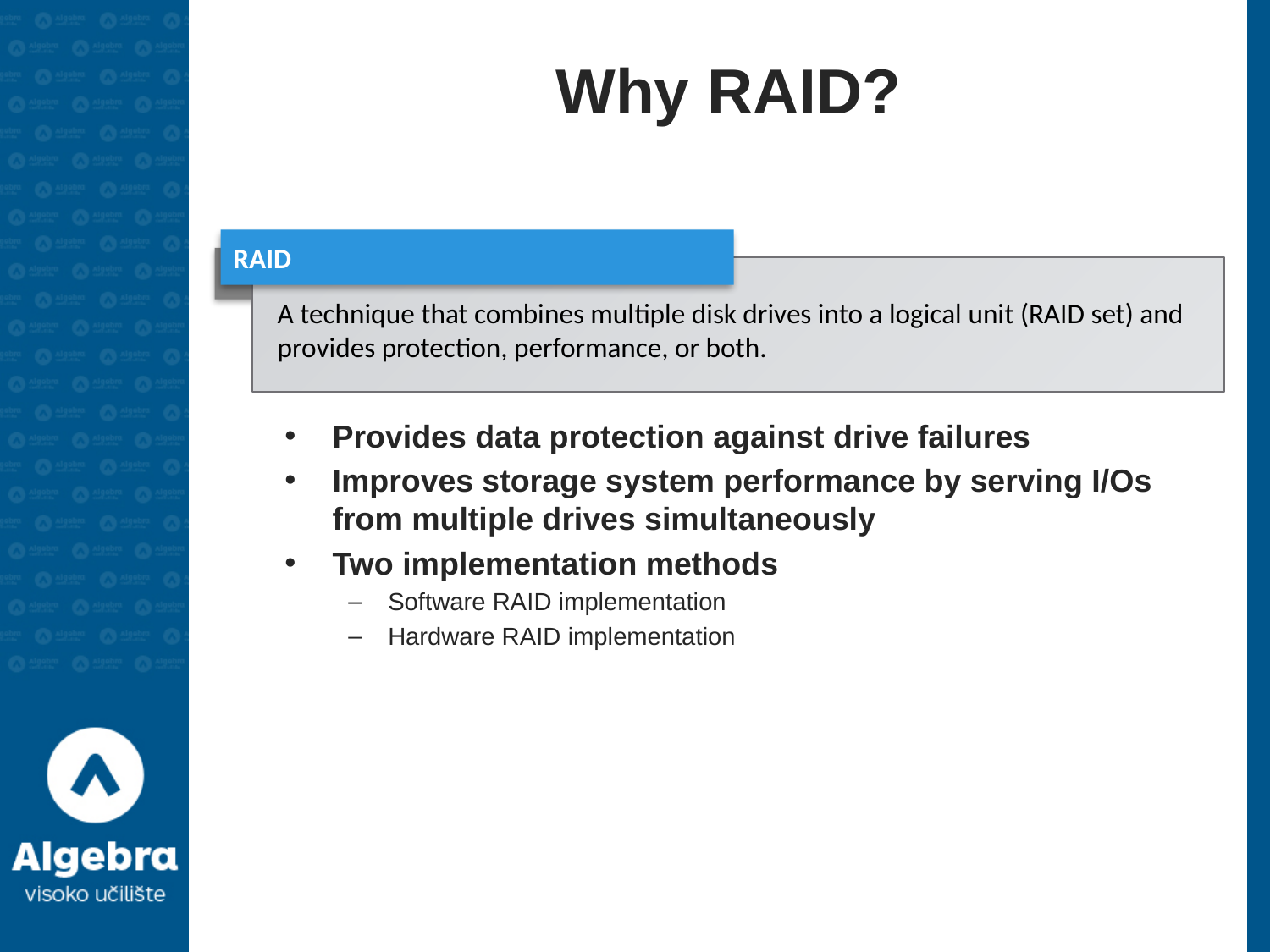

# Why RAID?
RAID

A technique that combines multiple disk drives into a logical unit (RAID set) and provides protection, performance, or both.
Provides data protection against drive failures
Improves storage system performance by serving I/Os from multiple drives simultaneously
Two implementation methods
Software RAID implementation
Hardware RAID implementation